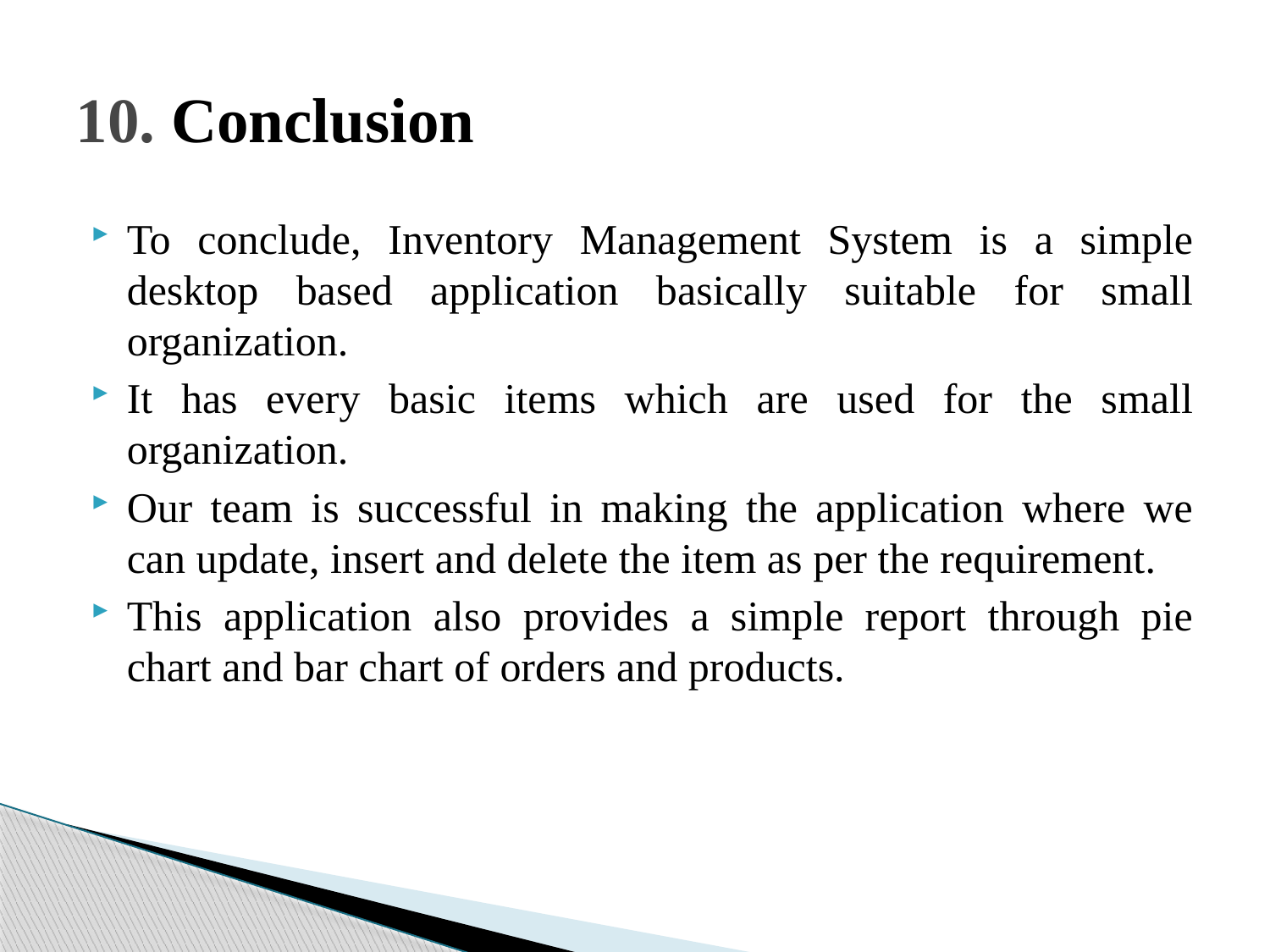

# 10. Conclusion
To conclude, Inventory Management System is a simple desktop based application basically suitable for small organization.
It has every basic items which are used for the small organization.
Our team is successful in making the application where we can update, insert and delete the item as per the requirement.
This application also provides a simple report through pie chart and bar chart of orders and products.